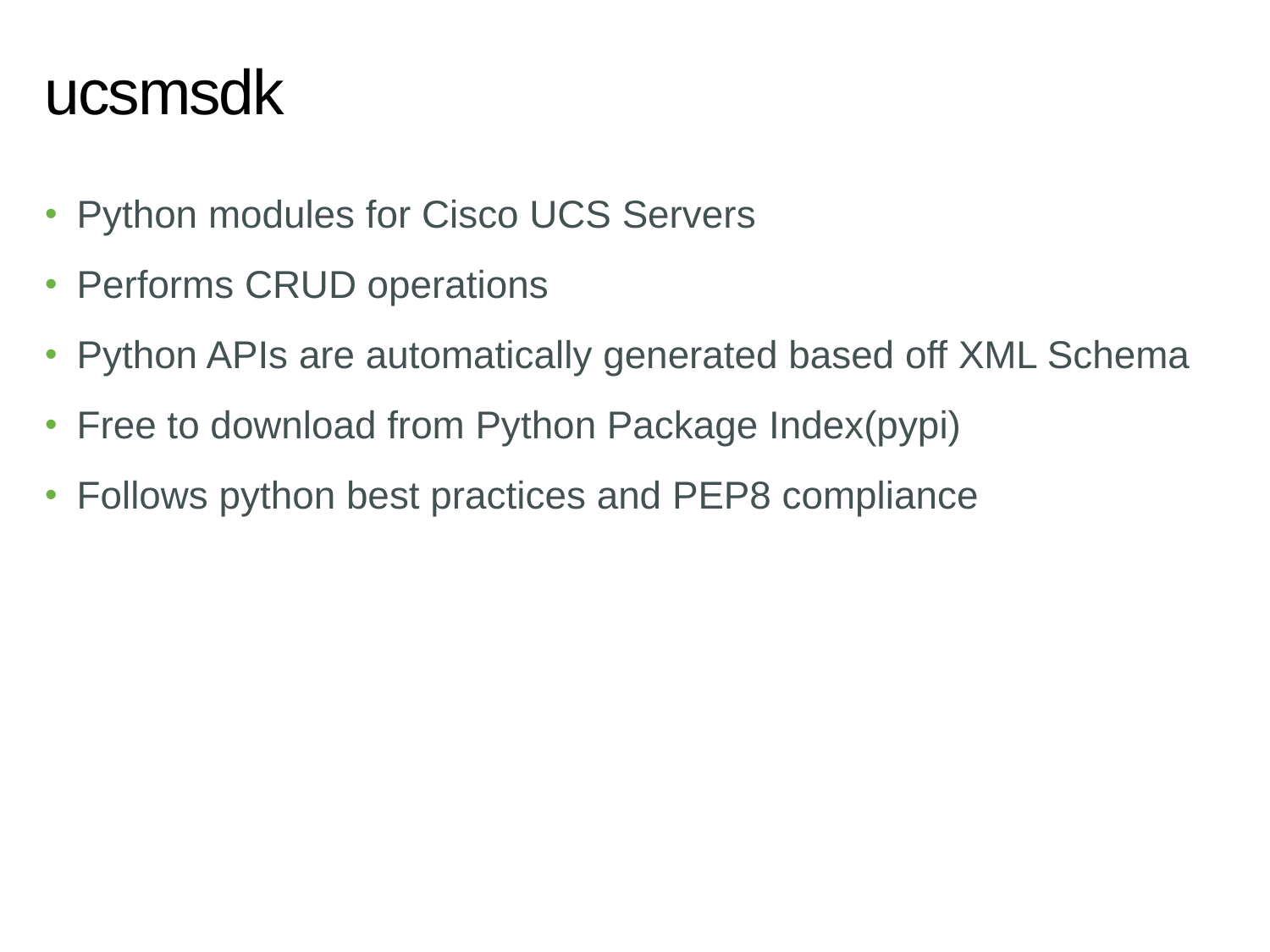

# ucsmsdk
Python modules for Cisco UCS Servers
Performs CRUD operations
Python APIs are automatically generated based off XML Schema
Free to download from Python Package Index(pypi)
Follows python best practices and PEP8 compliance